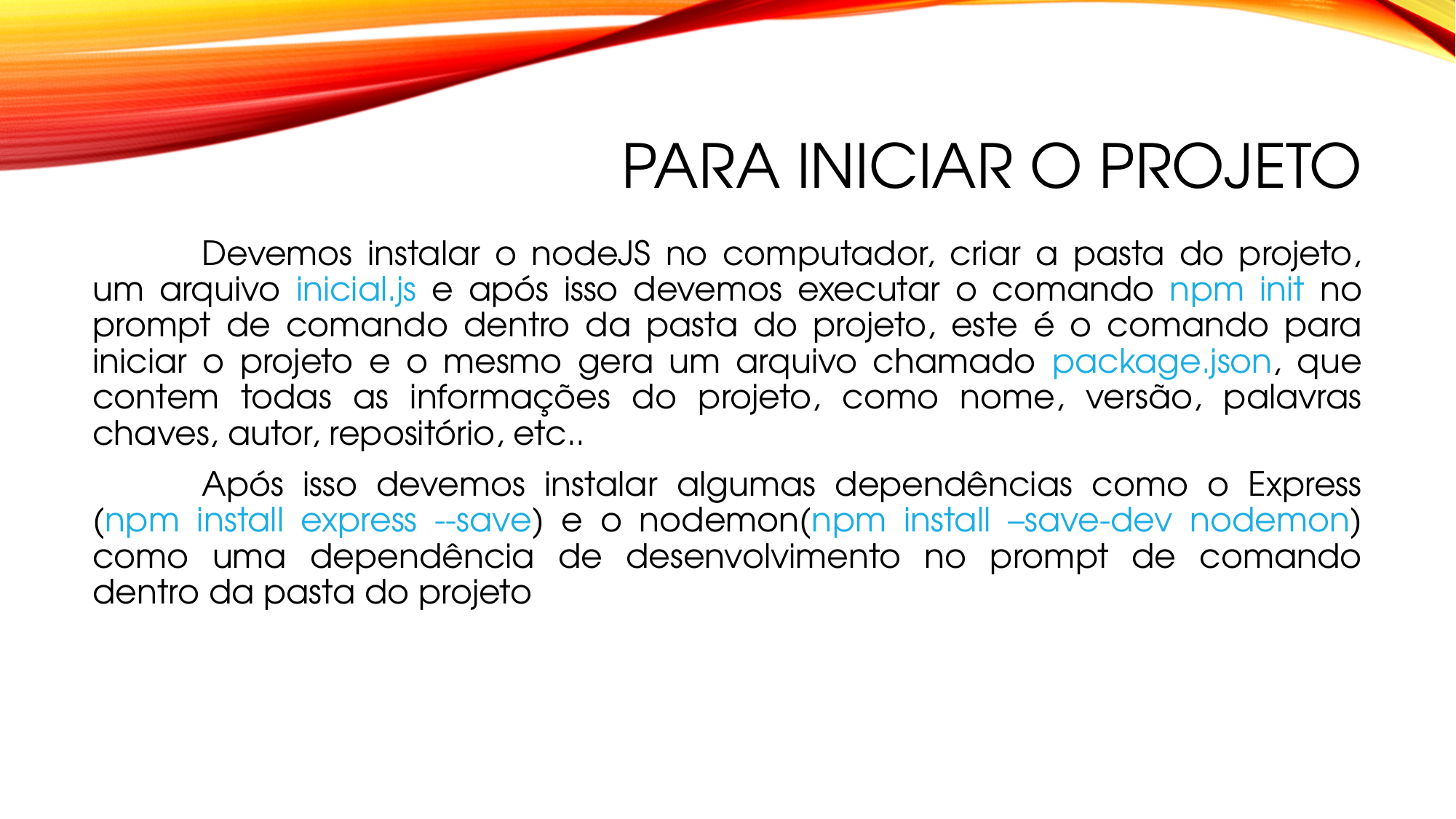

# Para Iniciar o Projeto
	Devemos instalar o nodeJS no computador, criar a pasta do projeto, um arquivo inicial.js e após isso devemos executar o comando npm init no prompt de comando dentro da pasta do projeto, este é o comando para iniciar o projeto e o mesmo gera um arquivo chamado package.json, que contem todas as informações do projeto, como nome, versão, palavras chaves, autor, repositório, etc..
	Após isso devemos instalar algumas dependências como o Express (npm install express --save) e o nodemon(npm install –save-dev nodemon) como uma dependência de desenvolvimento no prompt de comando dentro da pasta do projeto